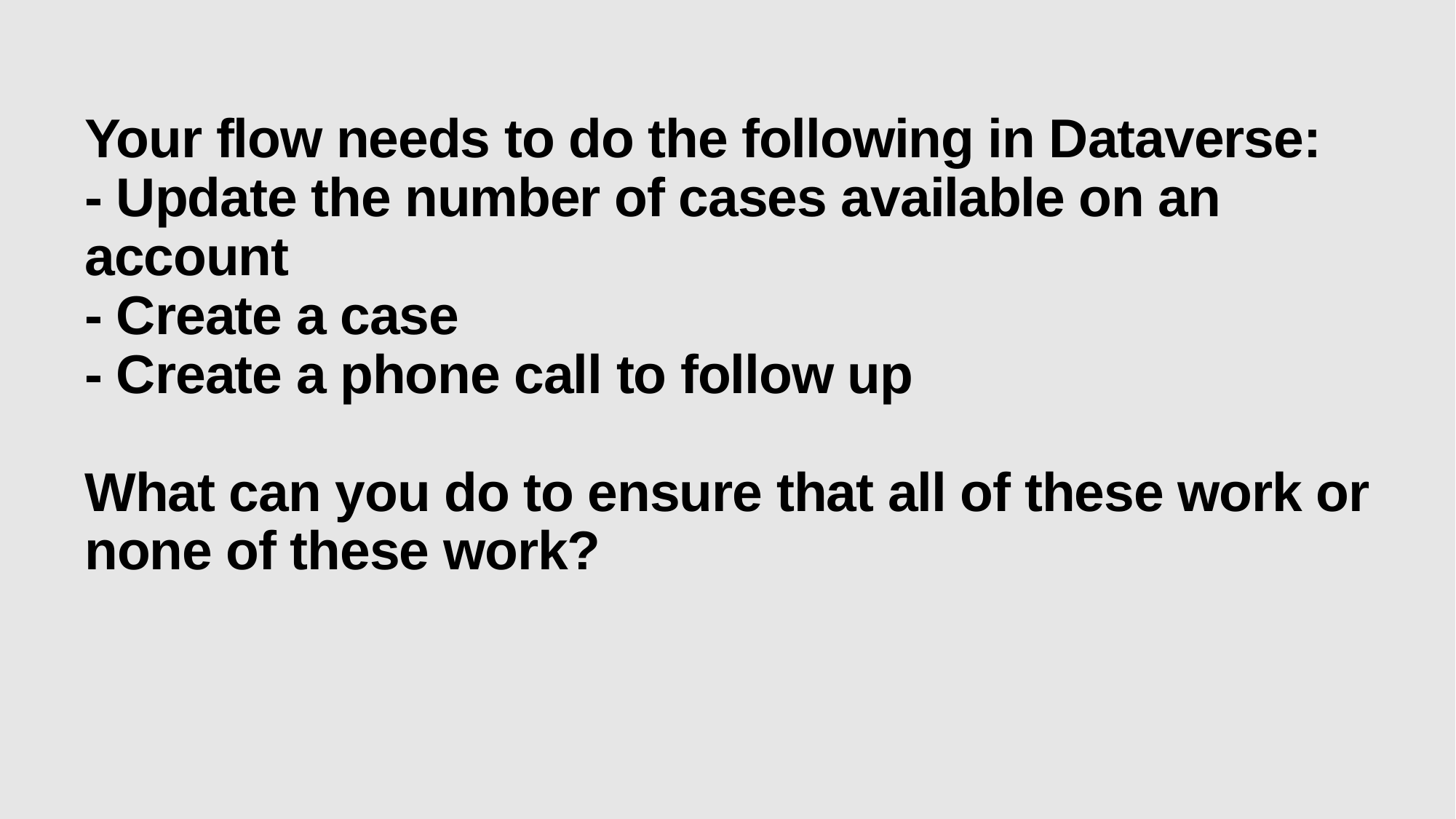

# Your flow needs to do the following in Dataverse: - Update the number of cases available on an account - Create a case - Create a phone call to follow up What can you do to ensure that all of these work or none of these work?